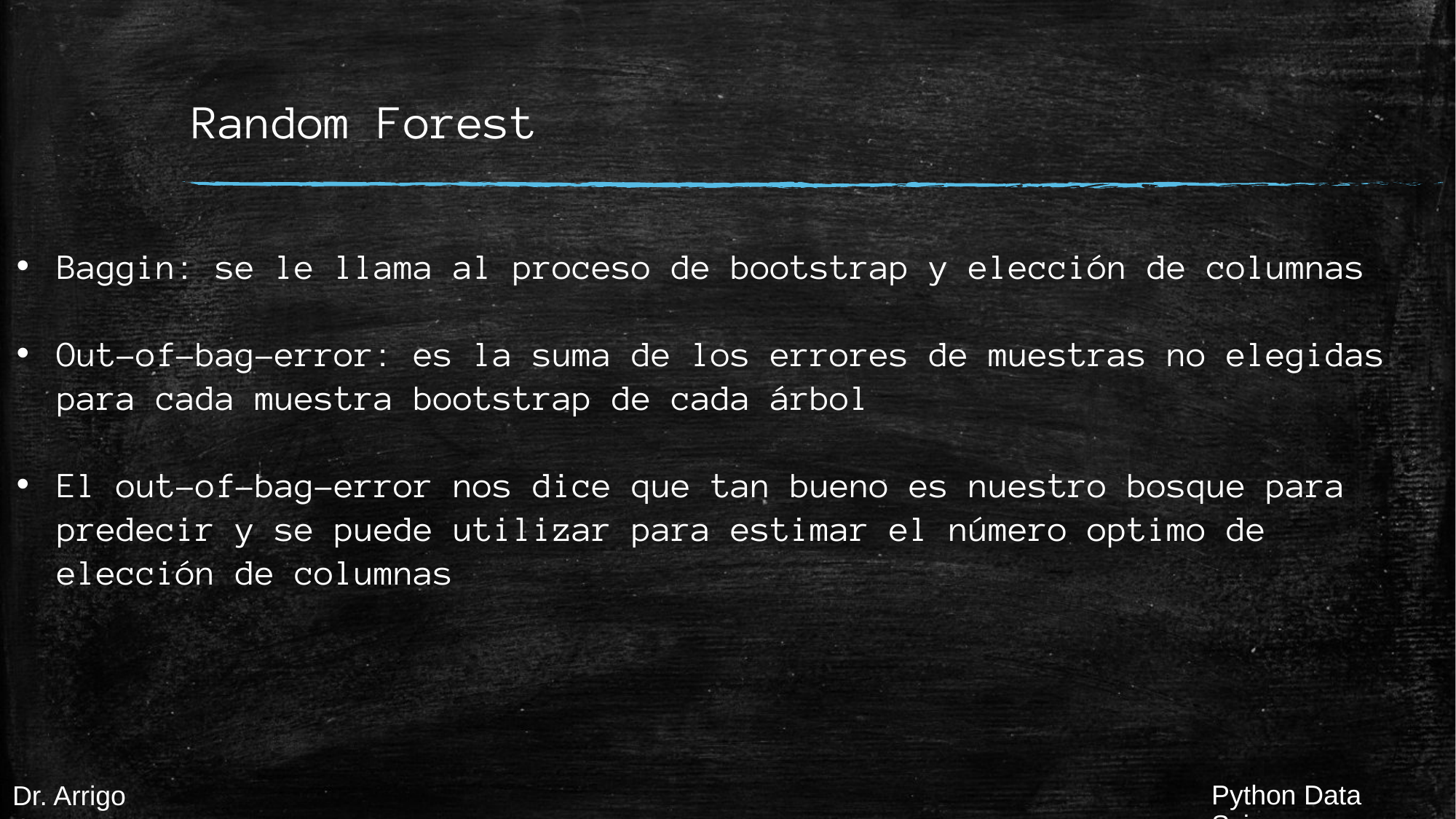

# Random Forest
Baggin: se le llama al proceso de bootstrap y elección de columnas
Out-of-bag-error: es la suma de los errores de muestras no elegidas para cada muestra bootstrap de cada árbol
El out-of-bag-error nos dice que tan bueno es nuestro bosque para predecir y se puede utilizar para estimar el número optimo de elección de columnas